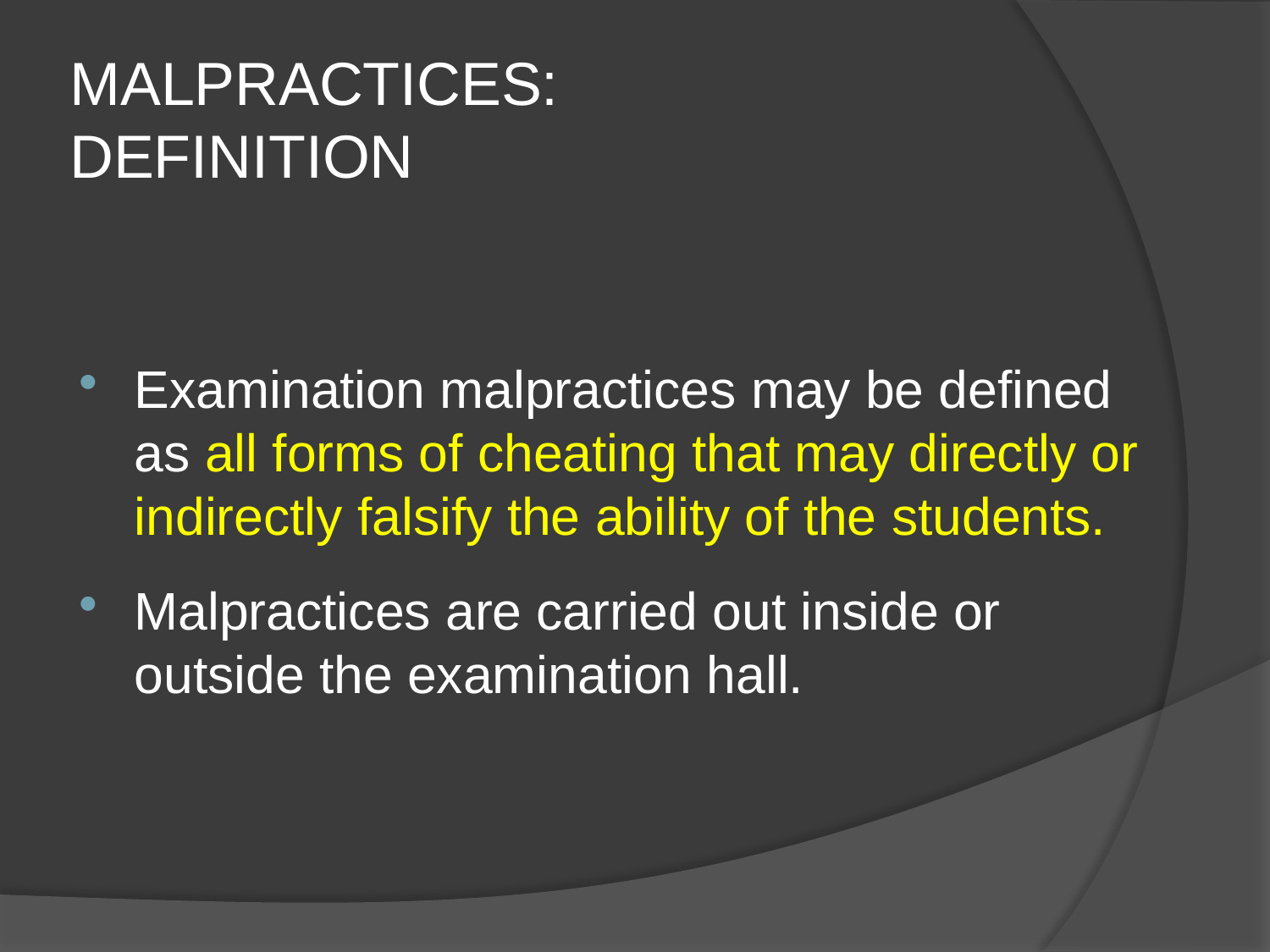

# MALPRACTICES: DEFINITION
Examination malpractices may be defined as all forms of cheating that may directly or indirectly falsify the ability of the students.
Malpractices are carried out inside or outside the examination hall.